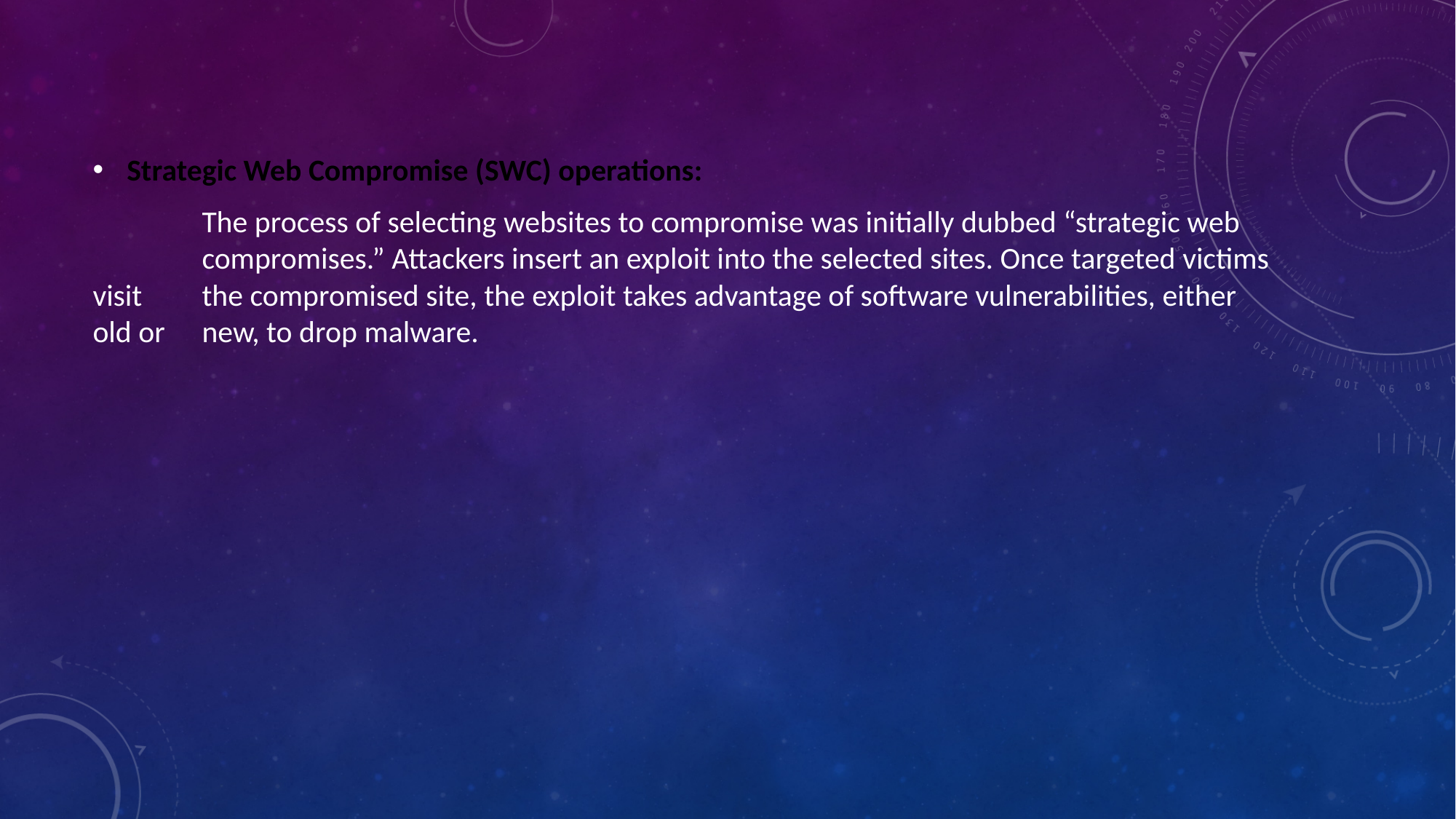

Strategic Web Compromise (SWC) operations:
	The process of selecting websites to compromise was initially dubbed “strategic web 	compromises.” Attackers insert an exploit into the selected sites. Once targeted victims visit 	the compromised site, the exploit takes advantage of software vulnerabilities, either old or 	new, to drop malware.